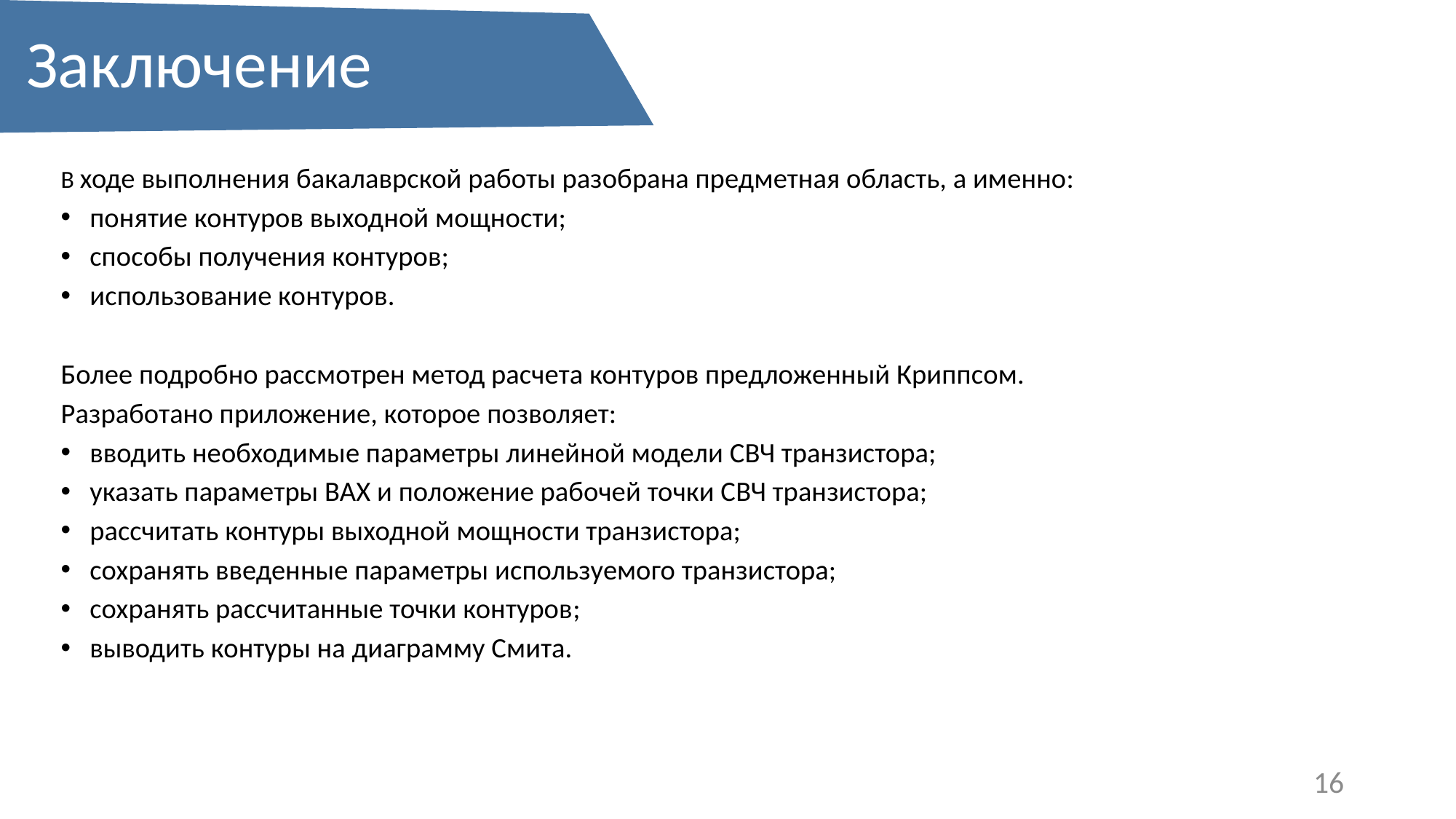

# Заключение
В ходе выполнения бакалаврской работы разобрана предметная область, а именно:
понятие контуров выходной мощности;
способы получения контуров;
использование контуров.

Более подробно рассмотрен метод расчета контуров предложенный Криппсом.
Разработано приложение, которое позволяет:
вводить необходимые параметры линейной модели СВЧ транзистора;
указать параметры ВАХ и положение рабочей точки СВЧ транзистора;
рассчитать контуры выходной мощности транзистора;
сохранять введенные параметры используемого транзистора;
сохранять рассчитанные точки контуров;
выводить контуры на диаграмму Смита.

16